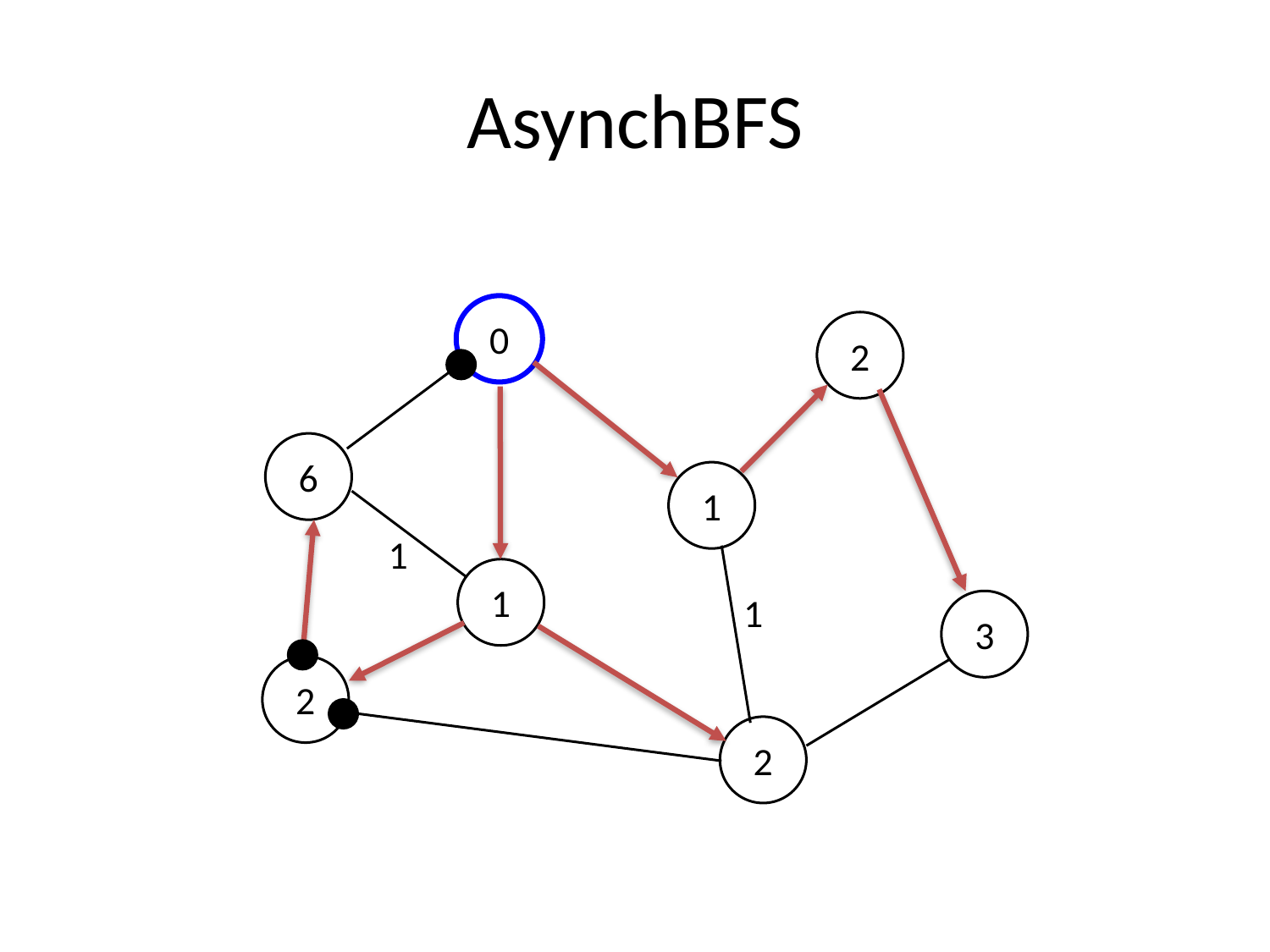

# AsynchBFS
0
2

6
1

1

1
1
3

2

2